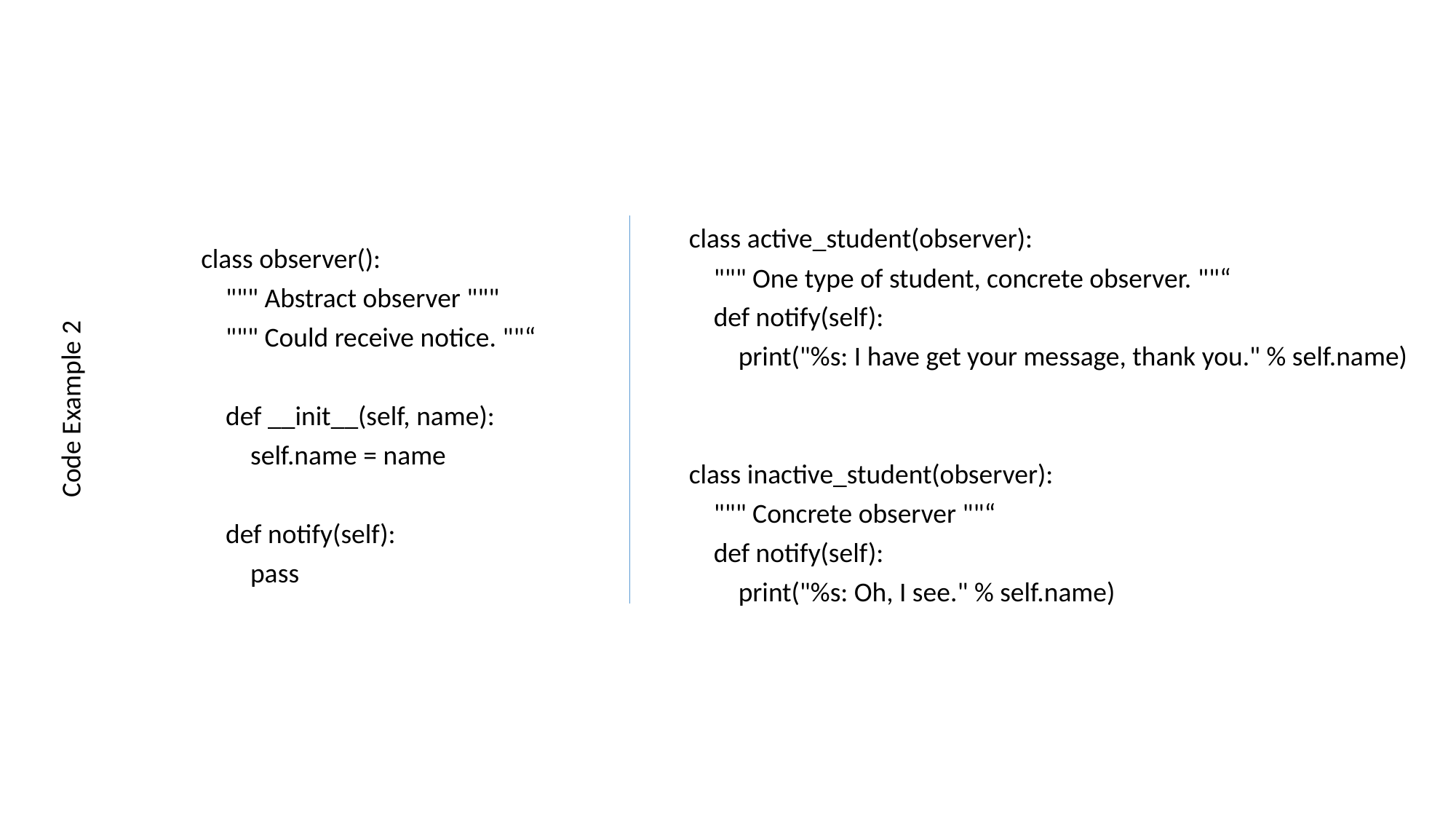

class active_student(observer):
    """ One type of student, concrete observer. ""“
    def notify(self):
        print("%s: I have get your message, thank you." % self.name)

class inactive_student(observer):
    """ Concrete observer ""“
    def notify(self):
        print("%s: Oh, I see." % self.name)
class observer():
    """ Abstract observer """
    """ Could receive notice. ""“

    def __init__(self, name):
        self.name = name

    def notify(self):
        pass
Code Example 2